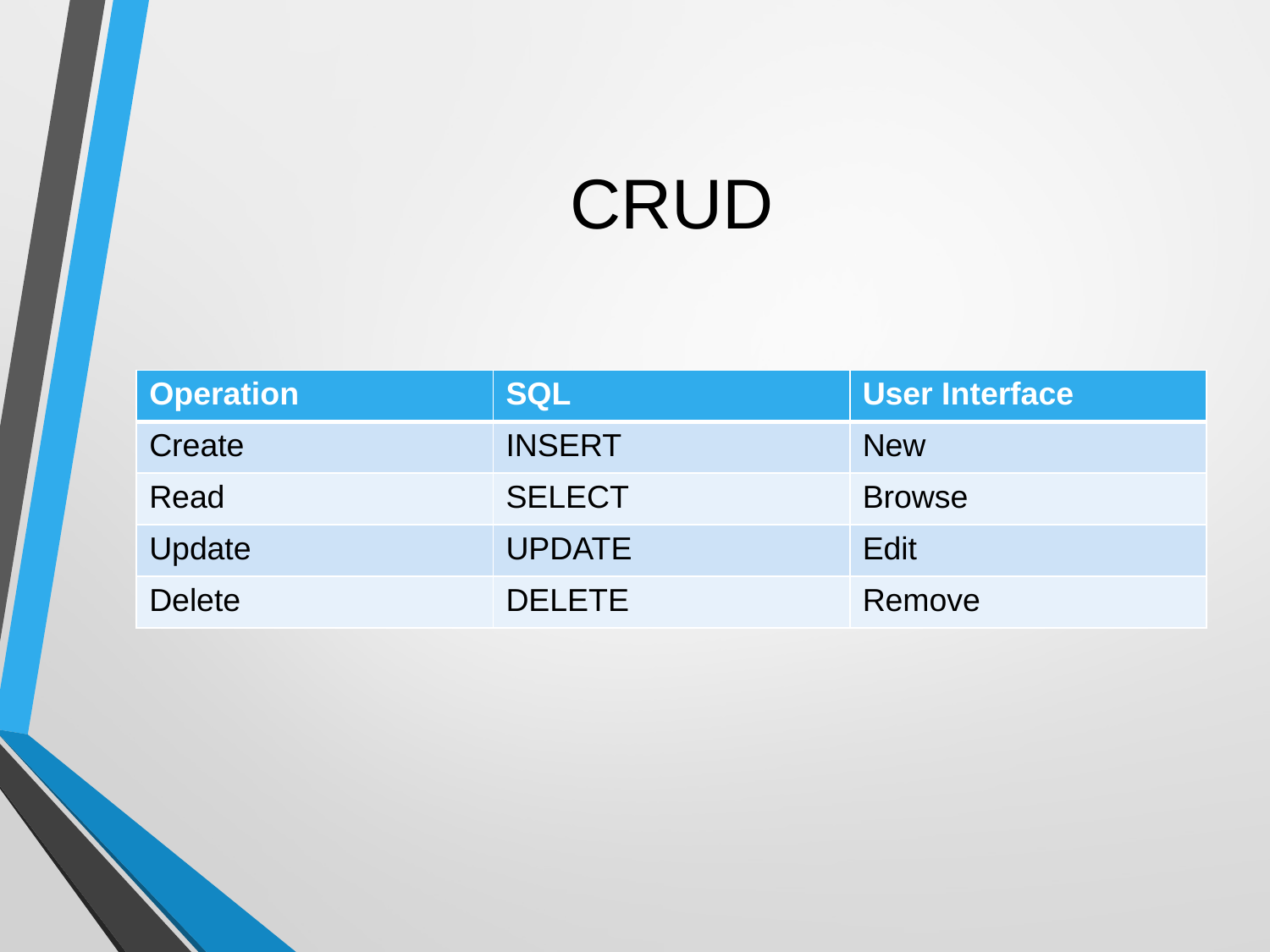

# CRUD
| Operation | SQL | User Interface |
| --- | --- | --- |
| Create | INSERT | New |
| Read | SELECT | Browse |
| Update | UPDATE | Edit |
| Delete | DELETE | Remove |